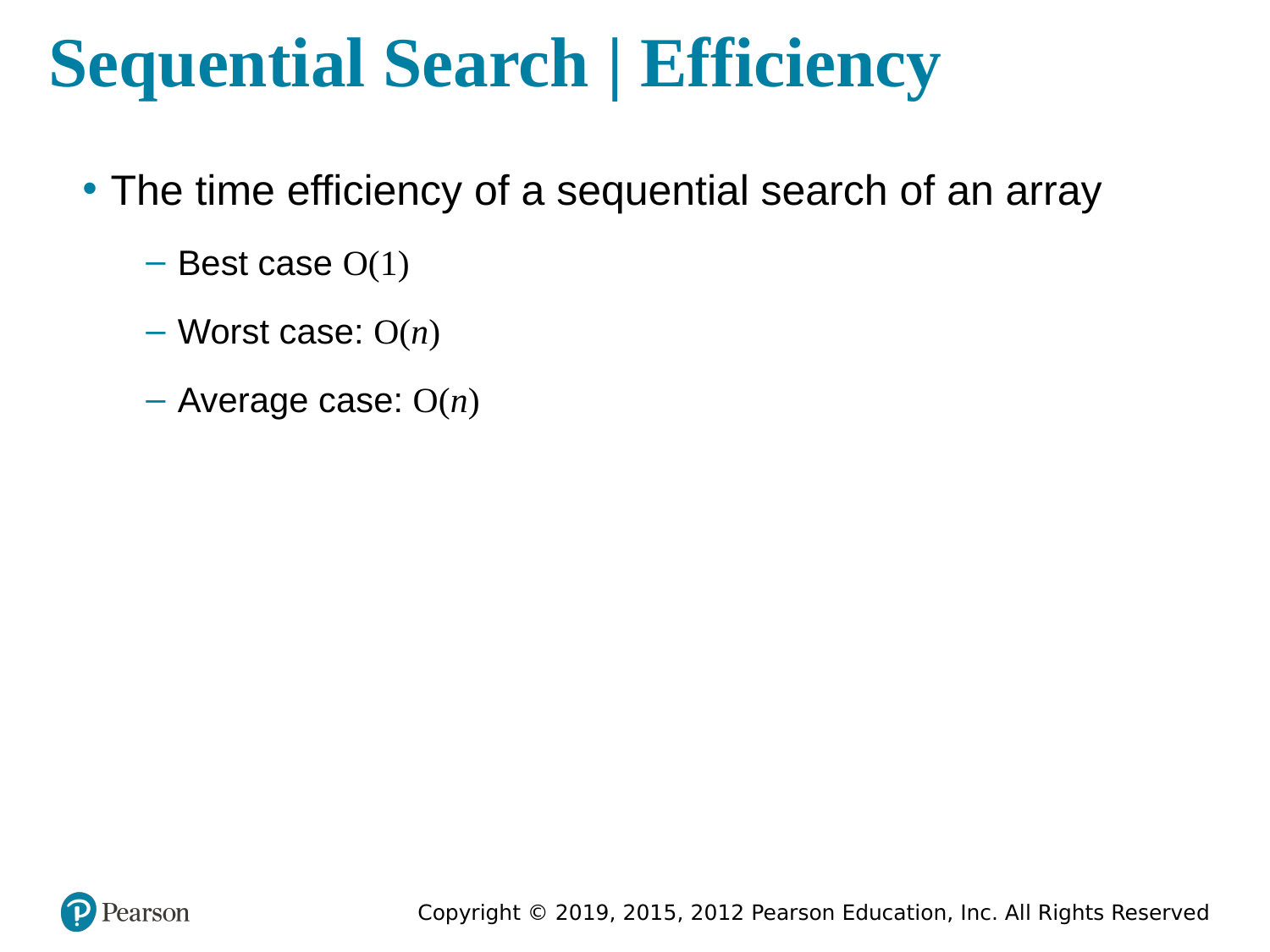

# Sequential Search | Efficiency
The time efficiency of a sequential search of an array
Best case O(1)
Worst case: O(n)
Average case: O(n)